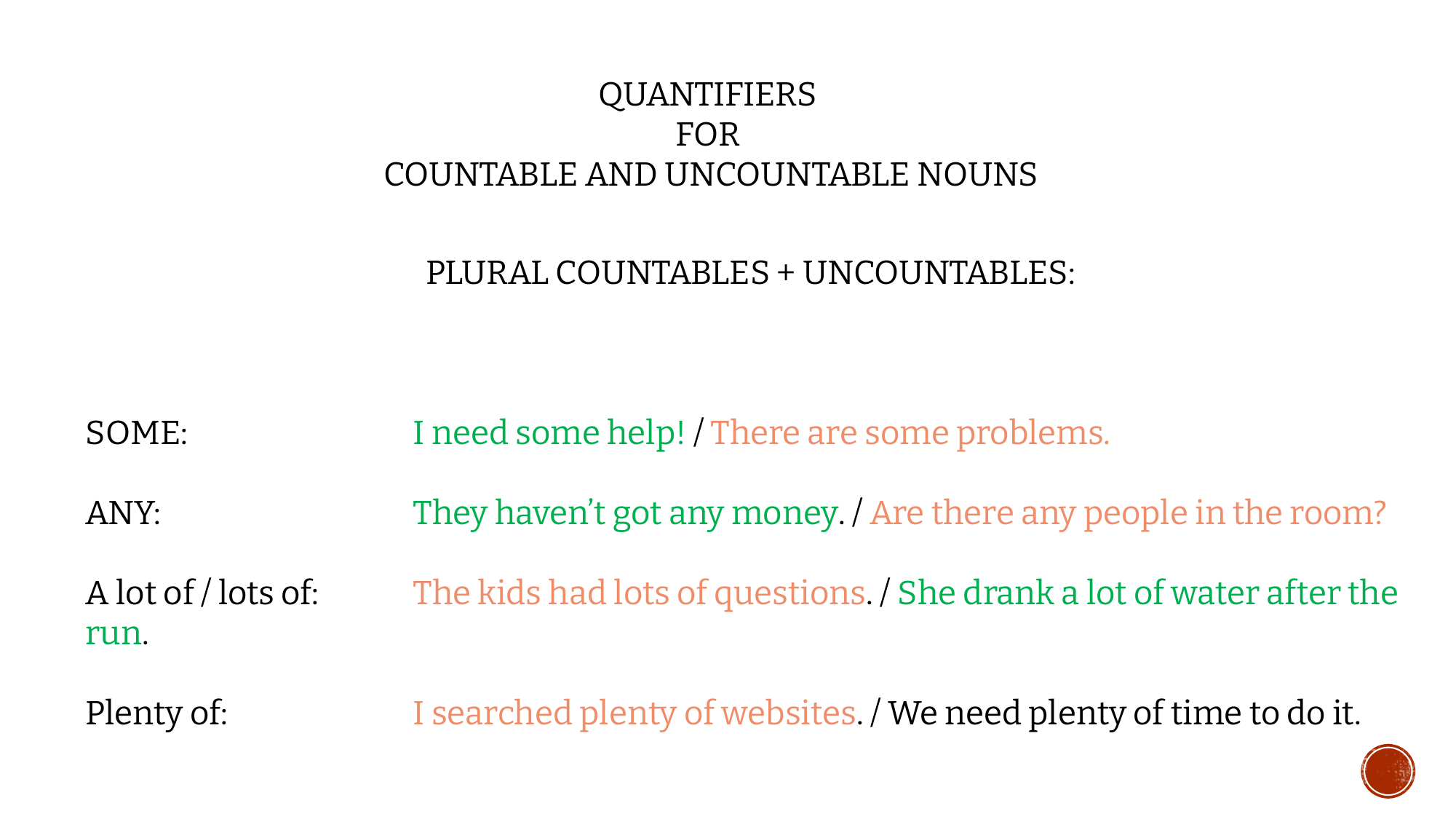

QUANTIFIERS
FOR
COUNTABLE AND UNCOUNTABLE NOUNS
PLURAL COUNTABLES + UNCOUNTABLES:

SOME:			I need some help! / There are some problems.
ANY:			They haven’t got any money. / Are there any people in the room?
A lot of / lots of:	The kids had lots of questions. / She drank a lot of water after the run.
Plenty of:		I searched plenty of websites. / We need plenty of time to do it.